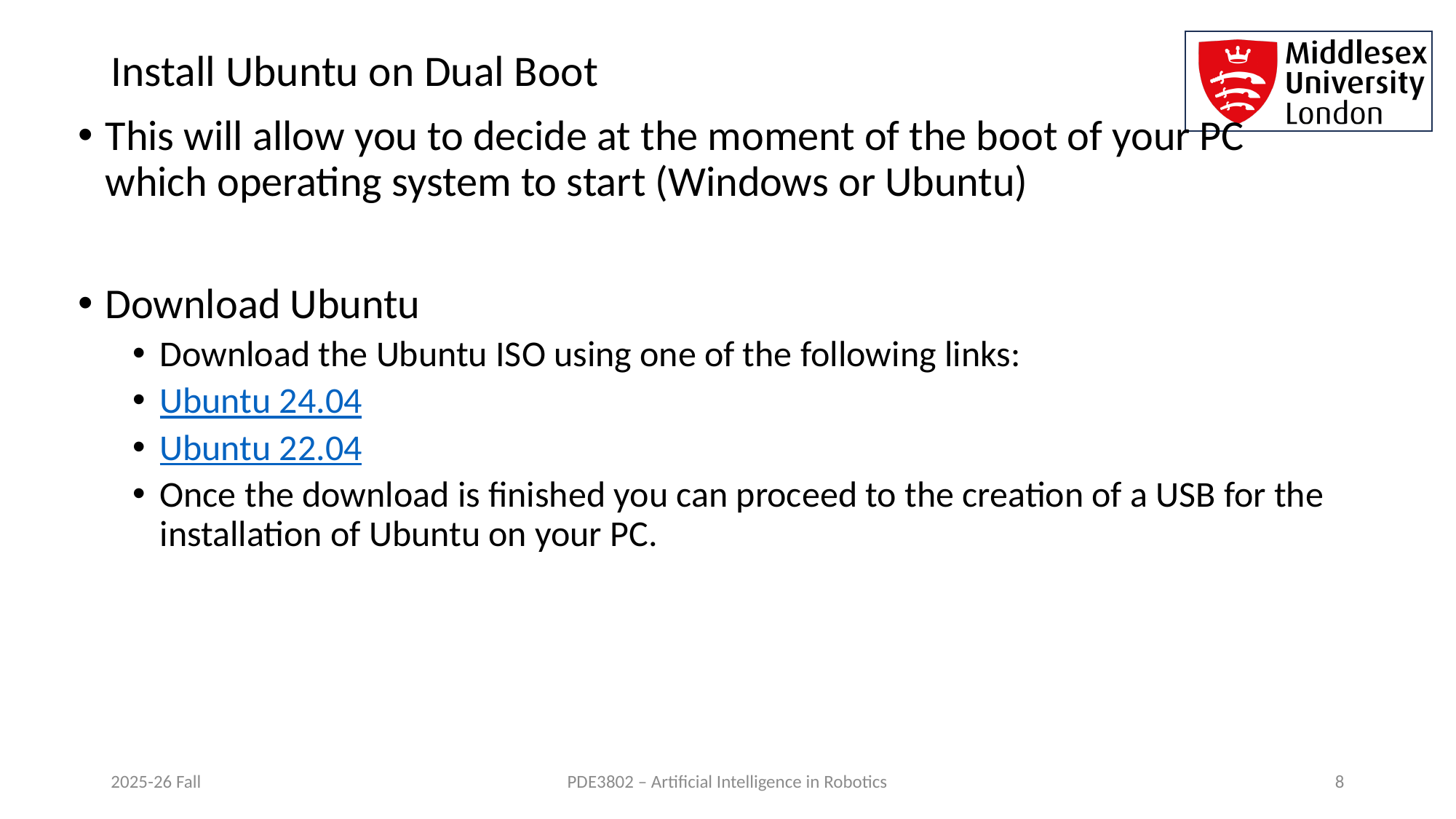

# Install Ubuntu on Dual Boot
This will allow you to decide at the moment of the boot of your PC which operating system to start (Windows or Ubuntu)

Download Ubuntu
Download the Ubuntu ISO using one of the following links:
Ubuntu 24.04
Ubuntu 22.04
Once the download is finished you can proceed to the creation of a USB for the installation of Ubuntu on your PC.

2025-26 Fall
PDE3802 – Artificial Intelligence in Robotics
8